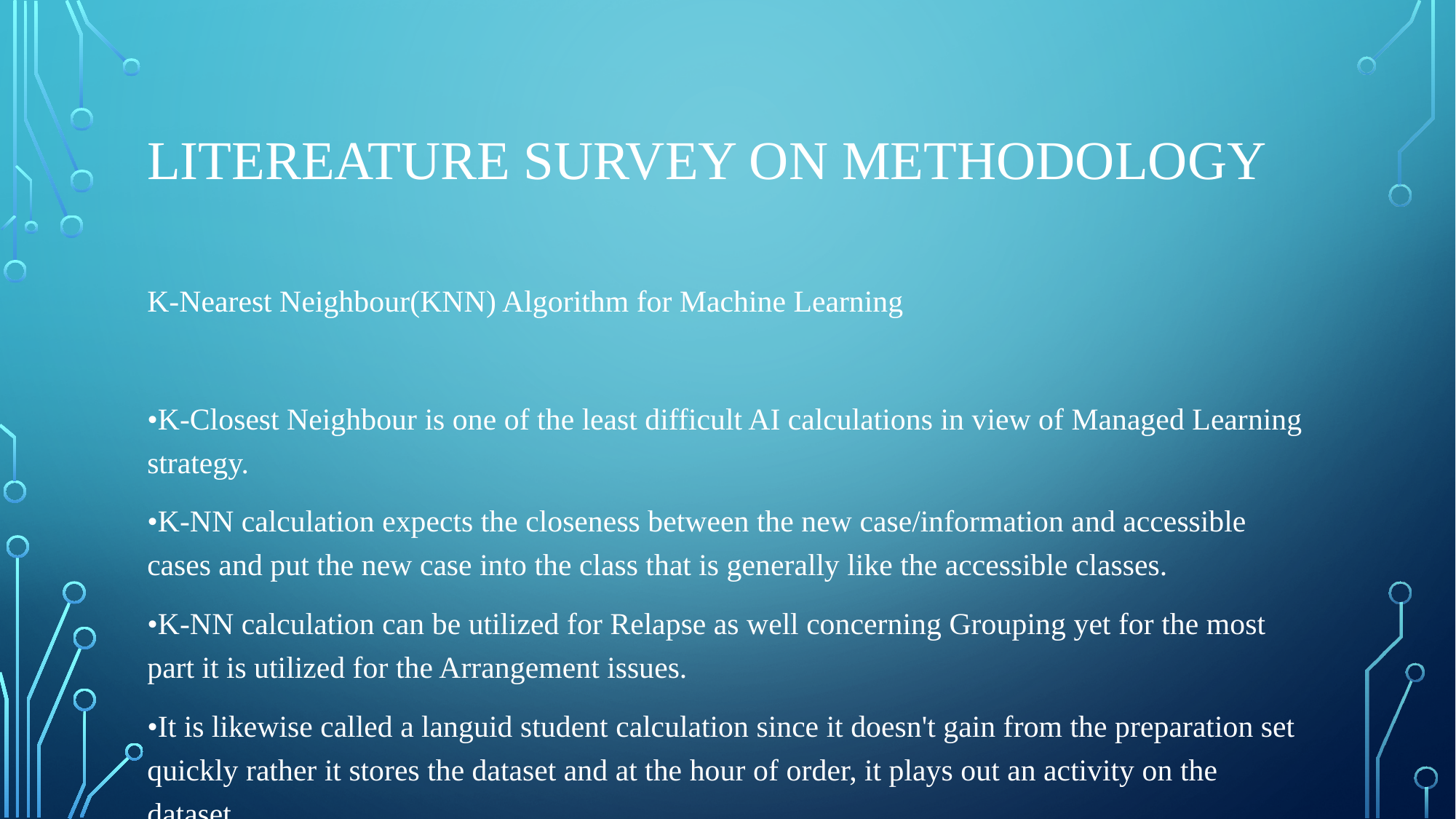

# Litereature survey on methodology
K-Nearest Neighbour(KNN) Algorithm for Machine Learning

•K-Closest Neighbour is one of the least difficult AI calculations in view of Managed Learning strategy.
•K-NN calculation expects the closeness between the new case/information and accessible cases and put the new case into the class that is generally like the accessible classes.
•K-NN calculation can be utilized for Relapse as well concerning Grouping yet for the most part it is utilized for the Arrangement issues.
•It is likewise called a languid student calculation since it doesn't gain from the preparation set quickly rather it stores the dataset and at the hour of order, it plays out an activity on the dataset.